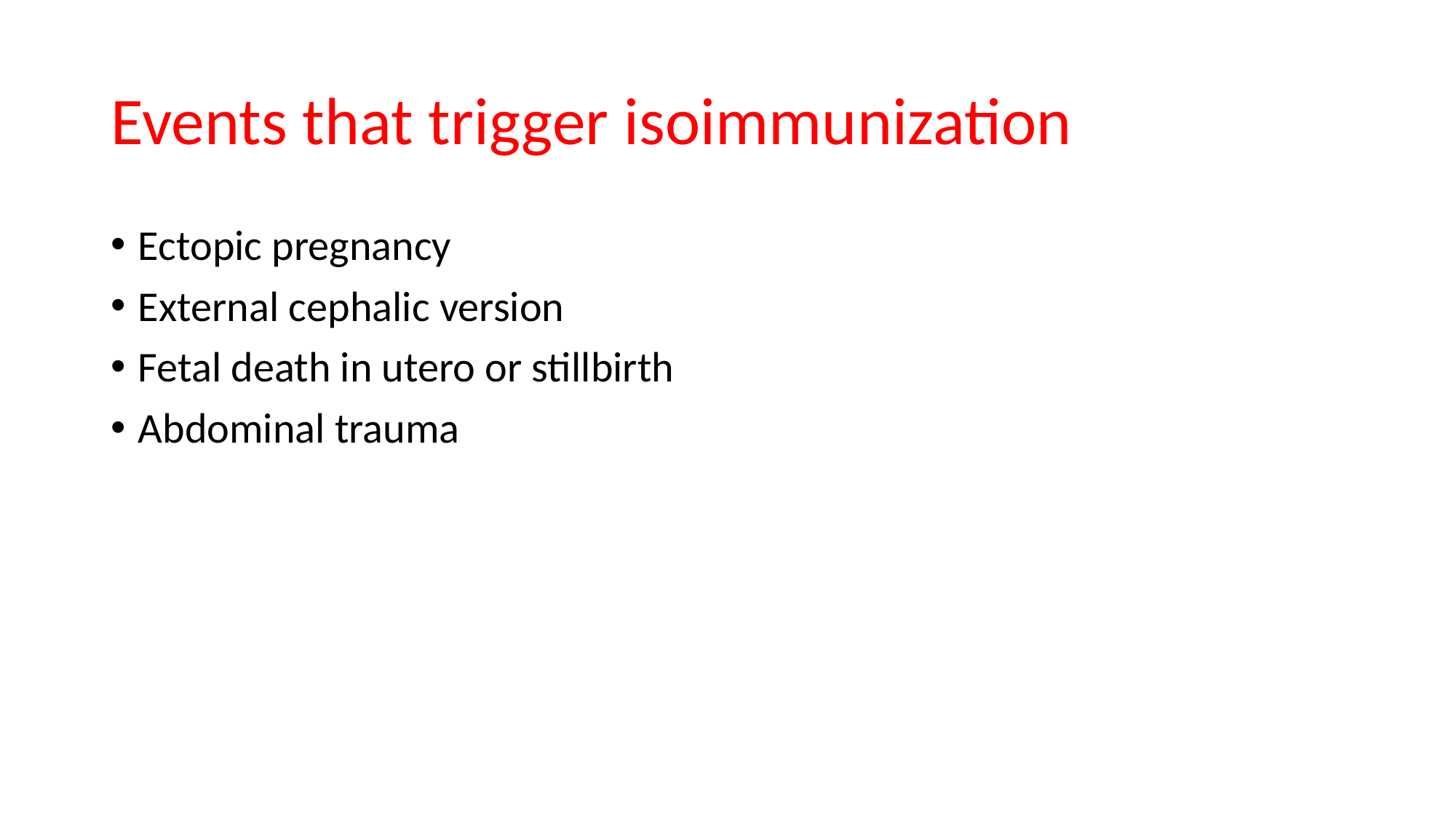

# Events that trigger isoimmunization
Ectopic pregnancy
External cephalic version
Fetal death in utero or stillbirth
Abdominal trauma